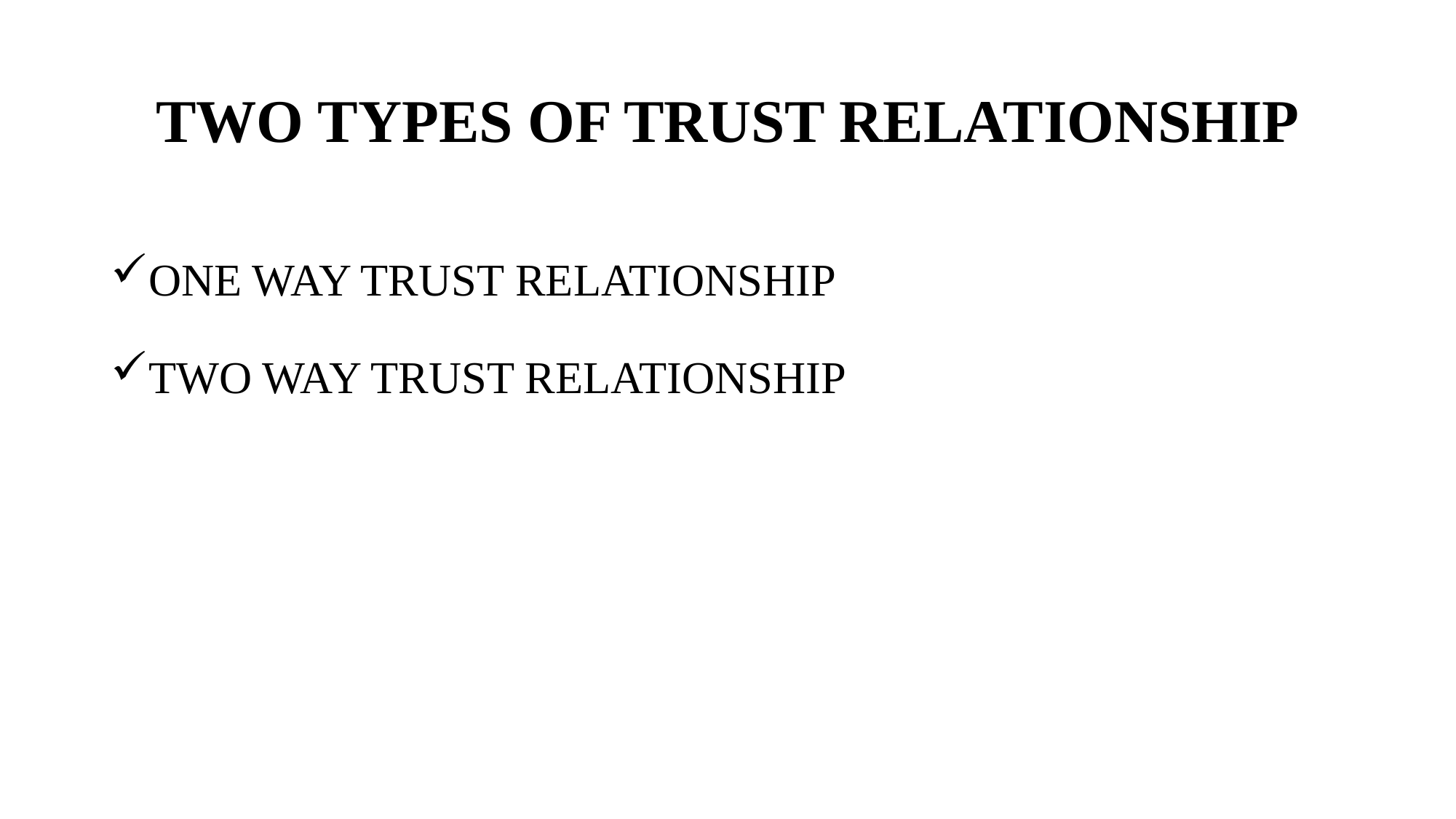

# TWO TYPES OF TRUST RELATIONSHIP
ONE WAY TRUST RELATIONSHIP
TWO WAY TRUST RELATIONSHIP